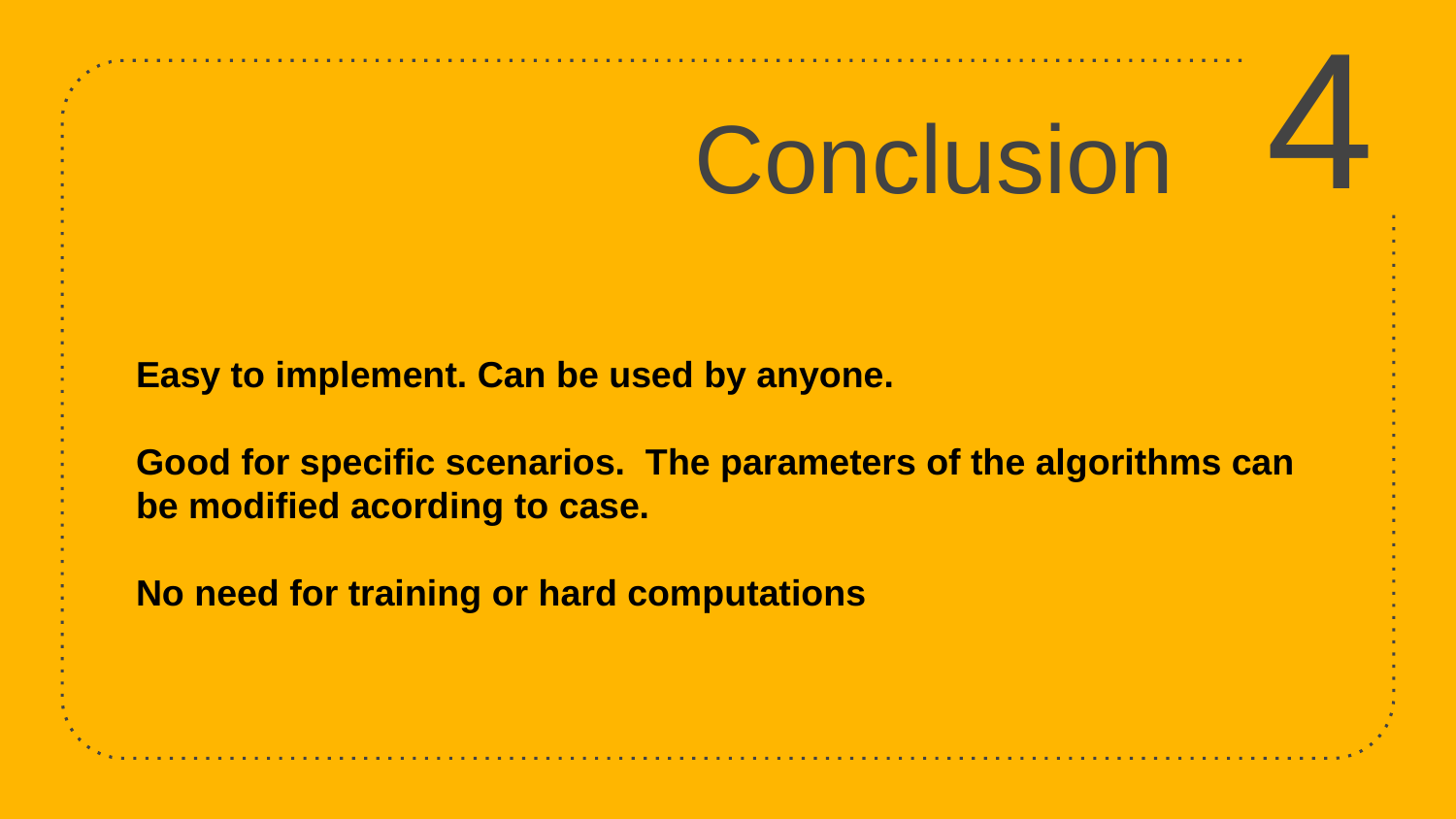

4
# Conclusion
Easy to implement. Can be used by anyone.

Good for specific scenarios.  The parameters of the algorithms can be modified acording to case.

No need for training or hard computations